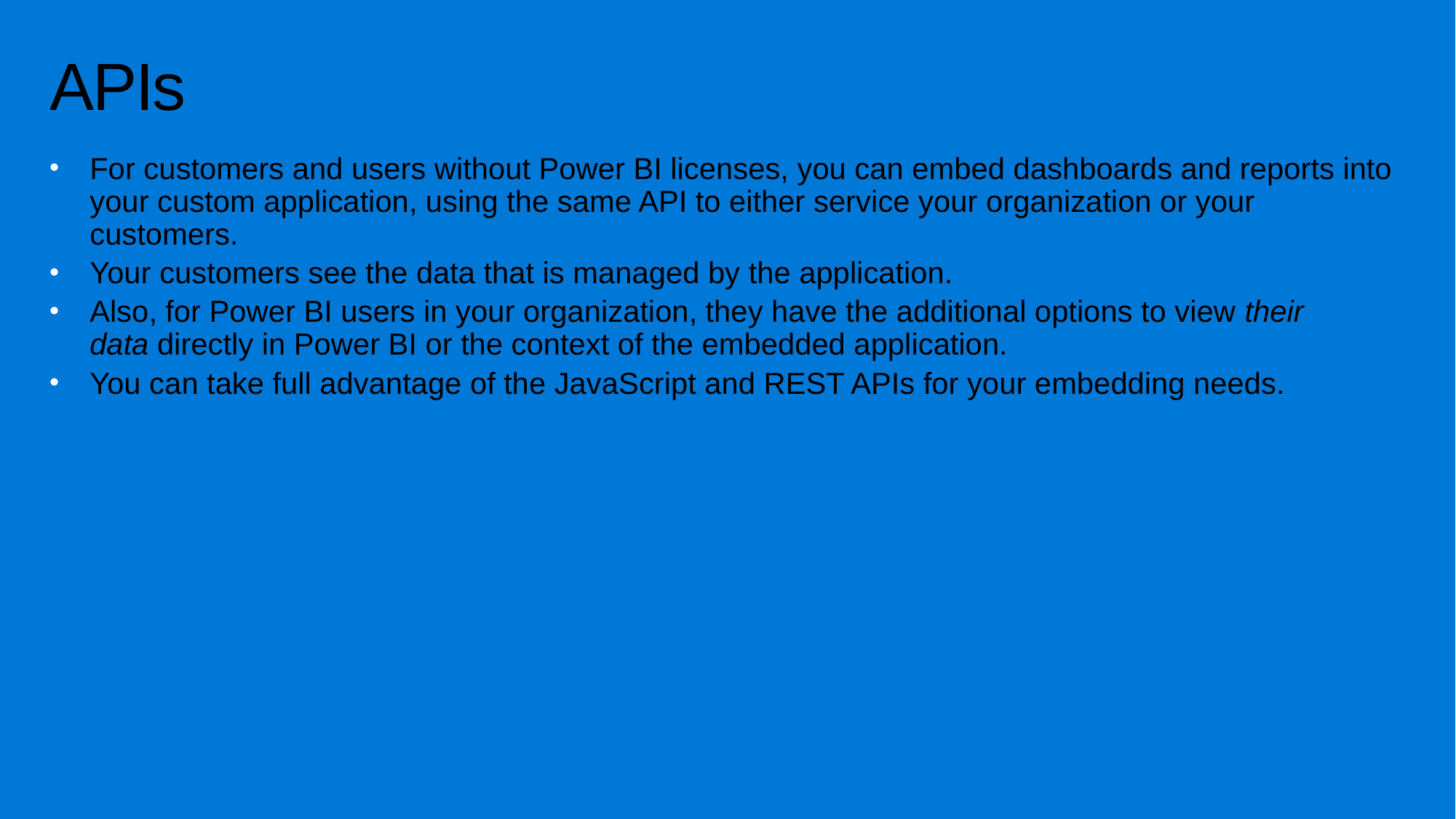

# APIs
For customers and users without Power BI licenses, you can embed dashboards and reports into your custom application, using the same API to either service your organization or your customers.
Your customers see the data that is managed by the application.
Also, for Power BI users in your organization, they have the additional options to view their data directly in Power BI or the context of the embedded application.
You can take full advantage of the JavaScript and REST APIs for your embedding needs.